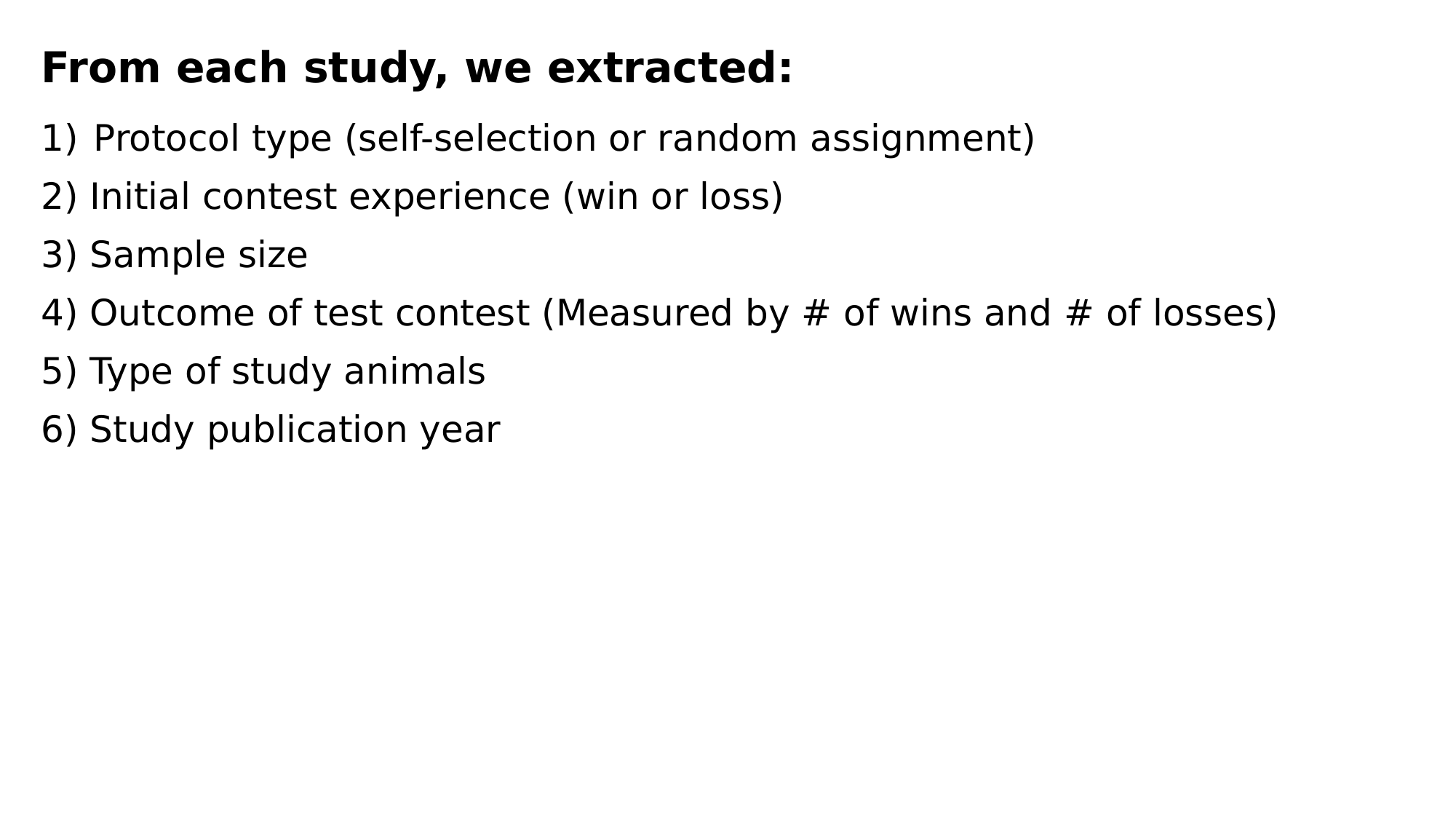

From each study, we extracted:
 Protocol type (self-selection or random assignment)
2) Initial contest experience (win or loss)
3) Sample size
4) Outcome of test contest (Measured by # of wins and # of losses)
5) Type of study animals
6) Study publication year